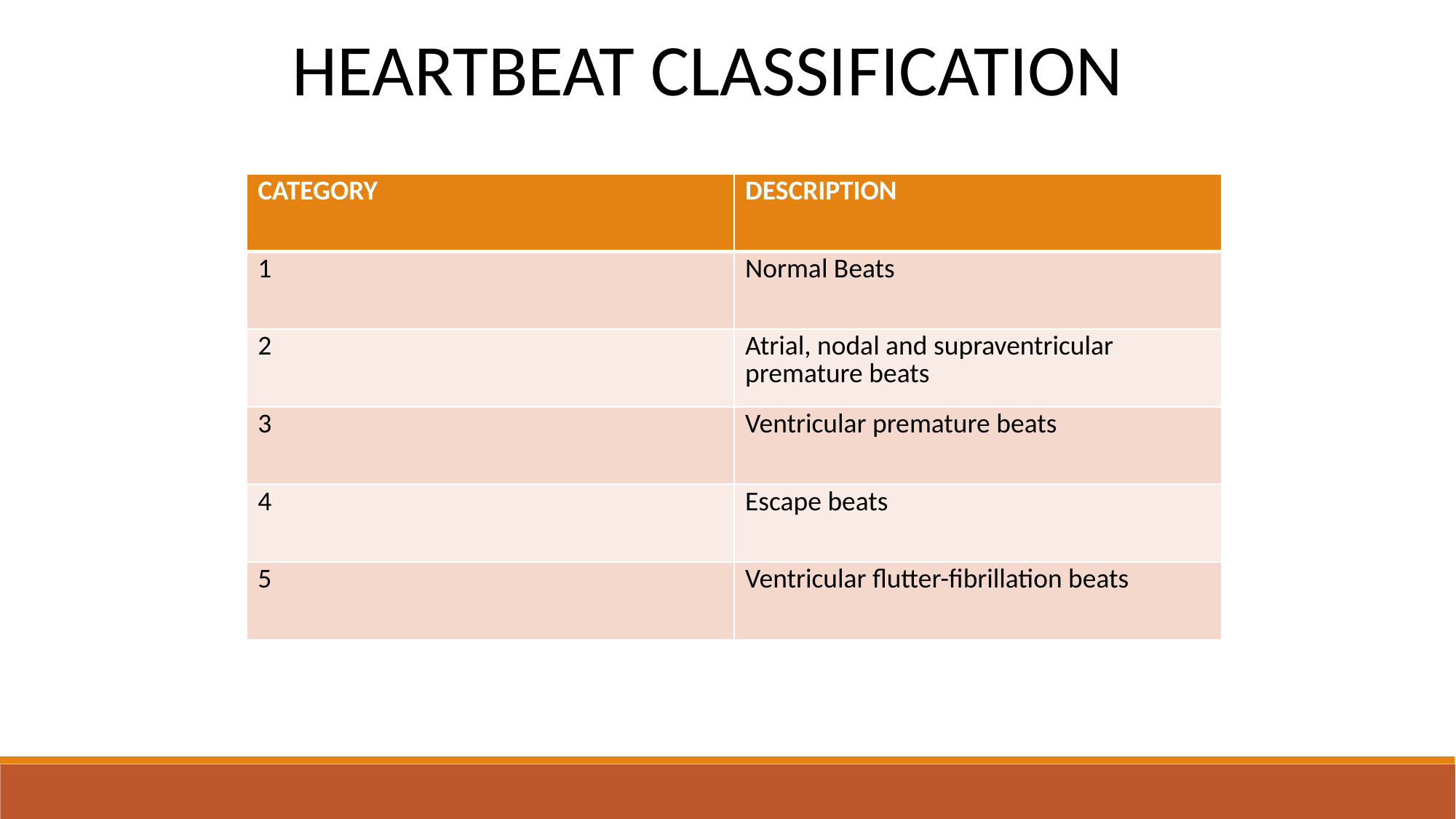

HEARTBEAT CLASSIFICATION

| CATEGORY | DESCRIPTION |
| --- | --- |
| 1 | Normal Beats |
| 2 | Atrial, nodal and supraventricular premature beats |
| 3 | Ventricular premature beats |
| 4 | Escape beats |
| 5 | Ventricular flutter-fibrillation beats |